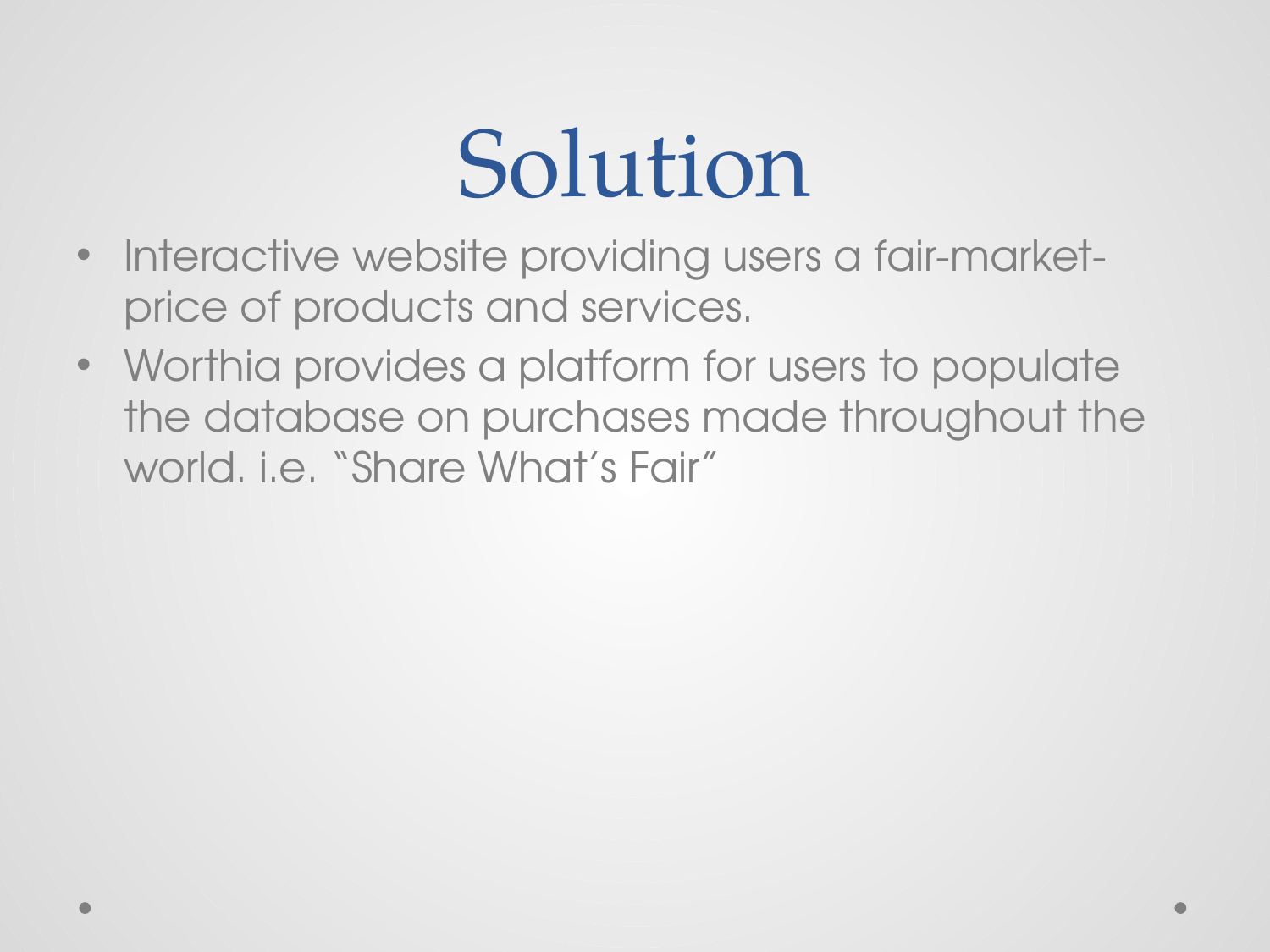

# Solution
Interactive website providing users a fair-market-price of products and services.
Worthia provides a platform for users to populate the database on purchases made throughout the world. i.e. “Share What’s Fair”